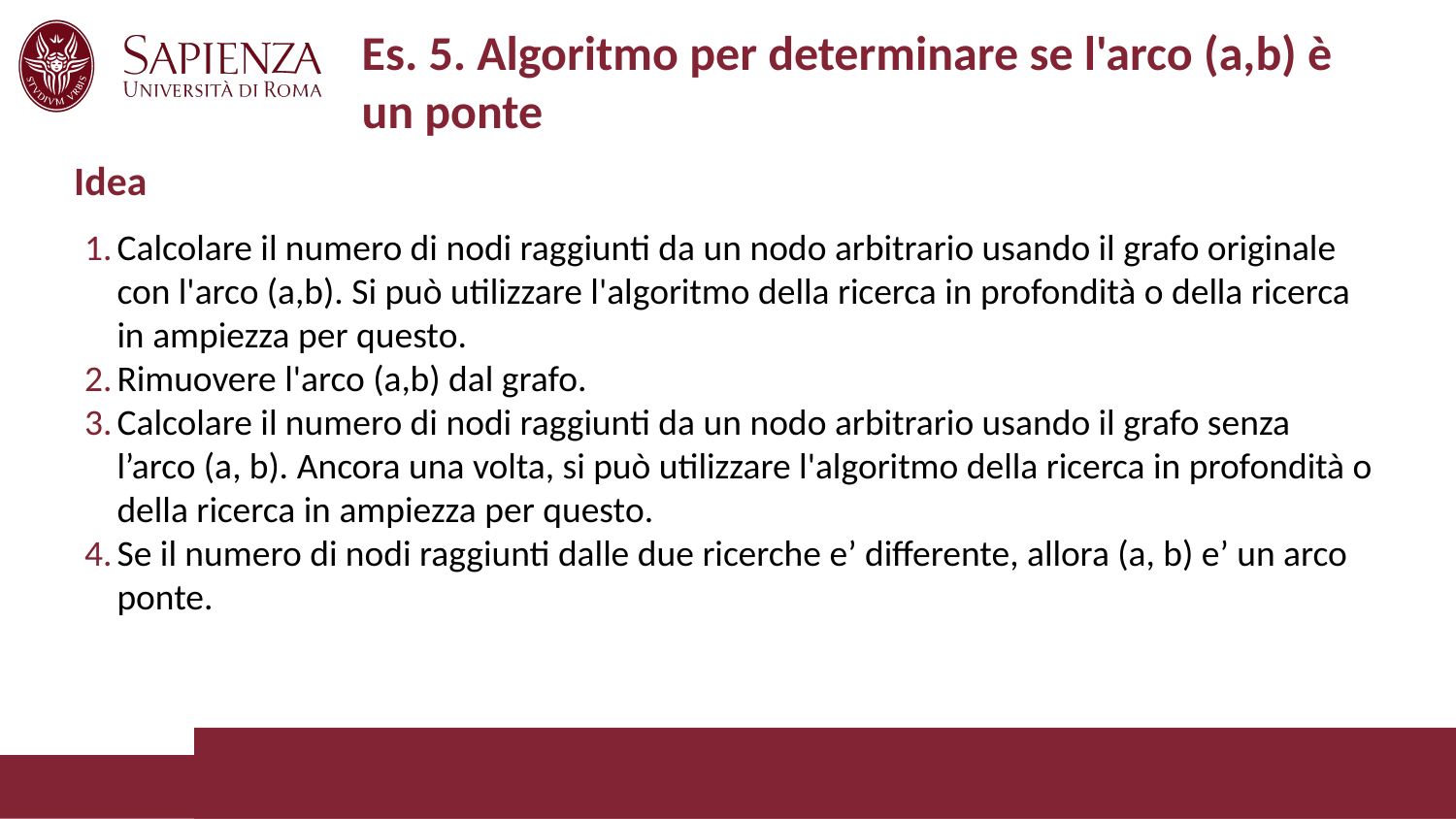

# Es. 5. Algoritmo per determinare se l'arco (a,b) è un ponte
Idea
Calcolare il numero di nodi raggiunti da un nodo arbitrario usando il grafo originale con l'arco (a,b). Si può utilizzare l'algoritmo della ricerca in profondità o della ricerca in ampiezza per questo.
Rimuovere l'arco (a,b) dal grafo.
Calcolare il numero di nodi raggiunti da un nodo arbitrario usando il grafo senza l’arco (a, b). Ancora una volta, si può utilizzare l'algoritmo della ricerca in profondità o della ricerca in ampiezza per questo.
Se il numero di nodi raggiunti dalle due ricerche e’ differente, allora (a, b) e’ un arco ponte.